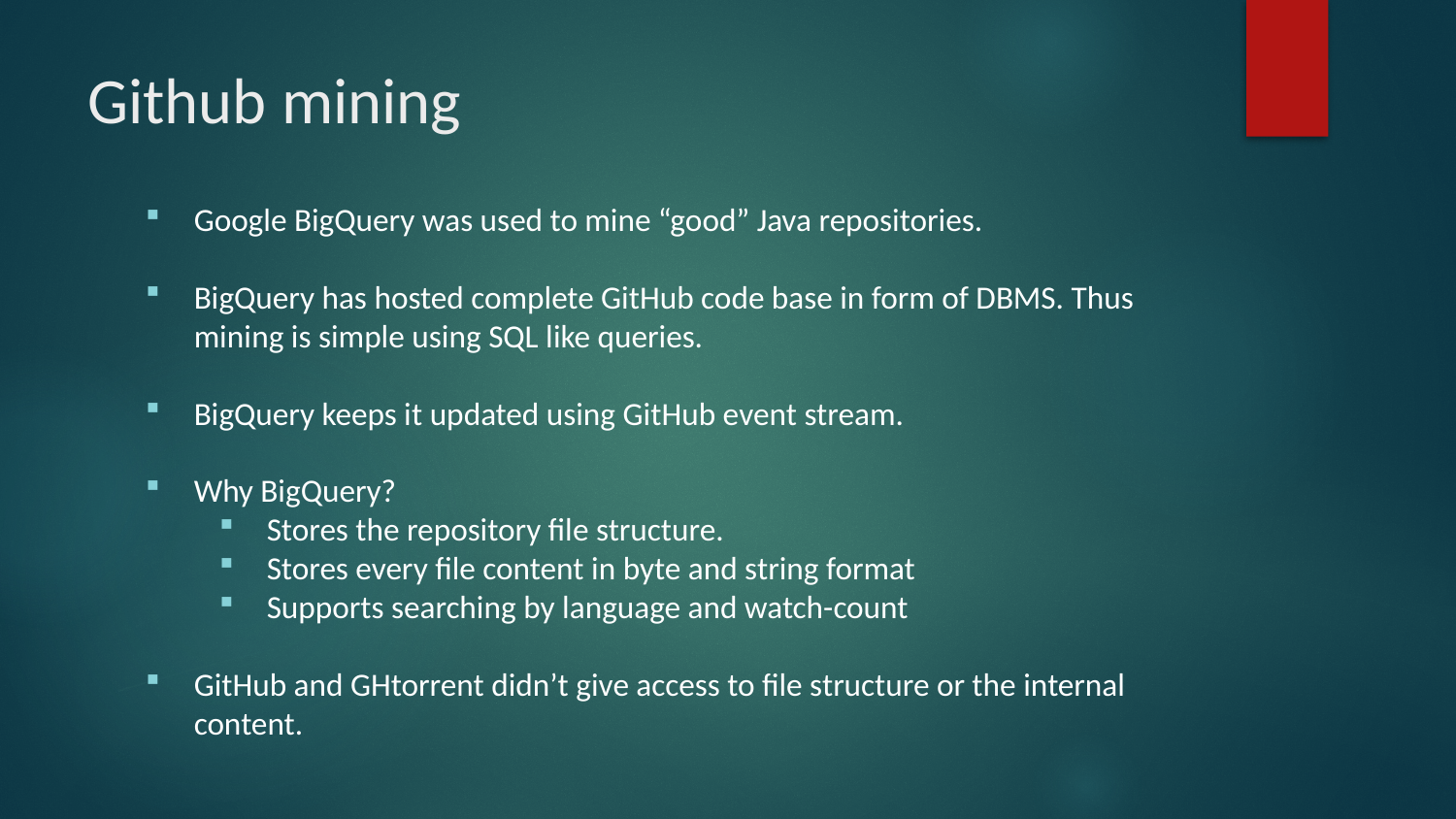

# Github mining
Google BigQuery was used to mine “good” Java repositories.

BigQuery has hosted complete GitHub code base in form of DBMS. Thus mining is simple using SQL like queries.

BigQuery keeps it updated using GitHub event stream.

Why BigQuery?
Stores the repository file structure.
Stores every file content in byte and string format
Supports searching by language and watch-count

GitHub and GHtorrent didn’t give access to file structure or the internal content.